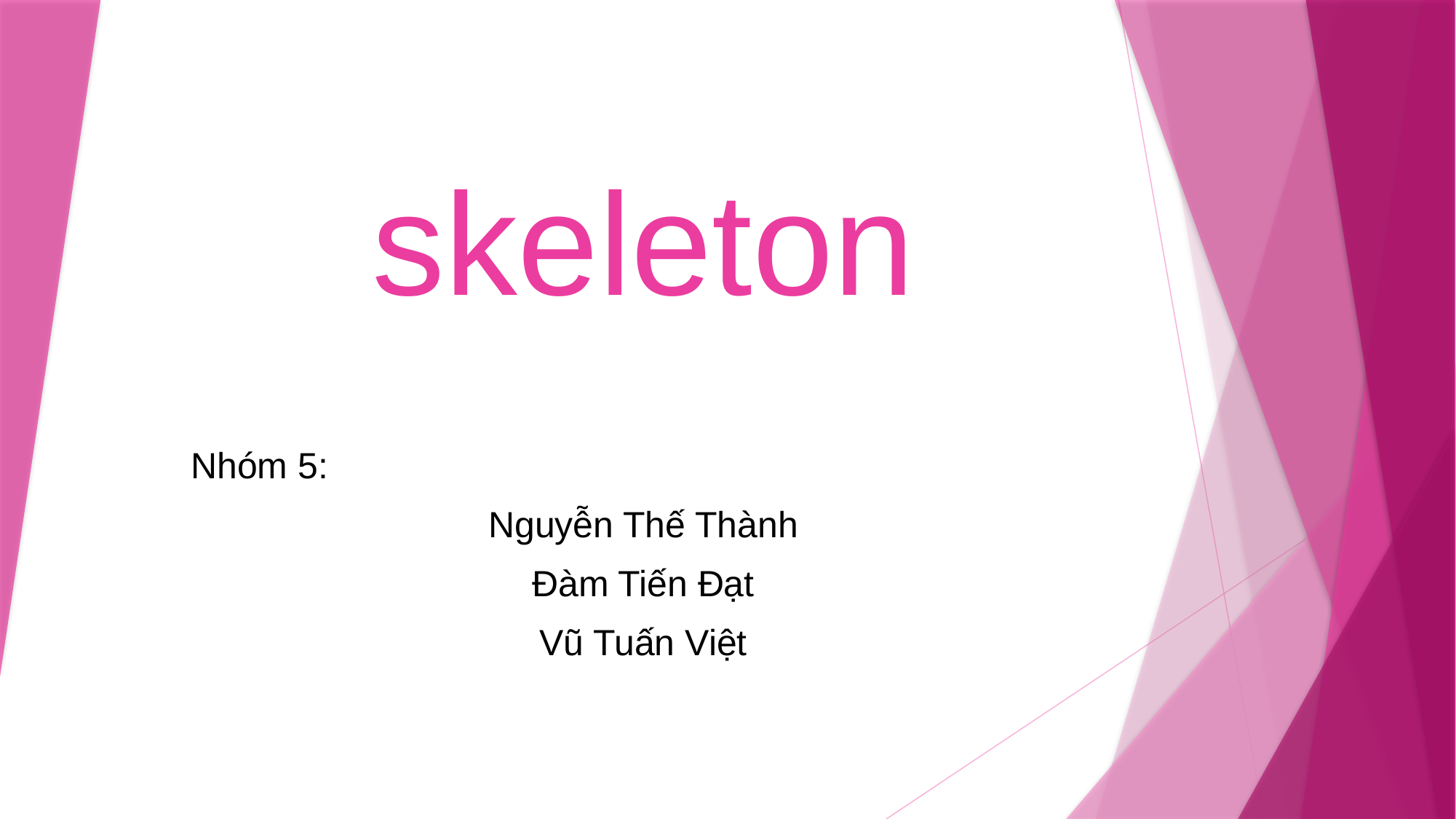

# skeleton
Nhóm 5:
Nguyễn Thế Thành
Đàm Tiến Đạt
Vũ Tuấn Việt